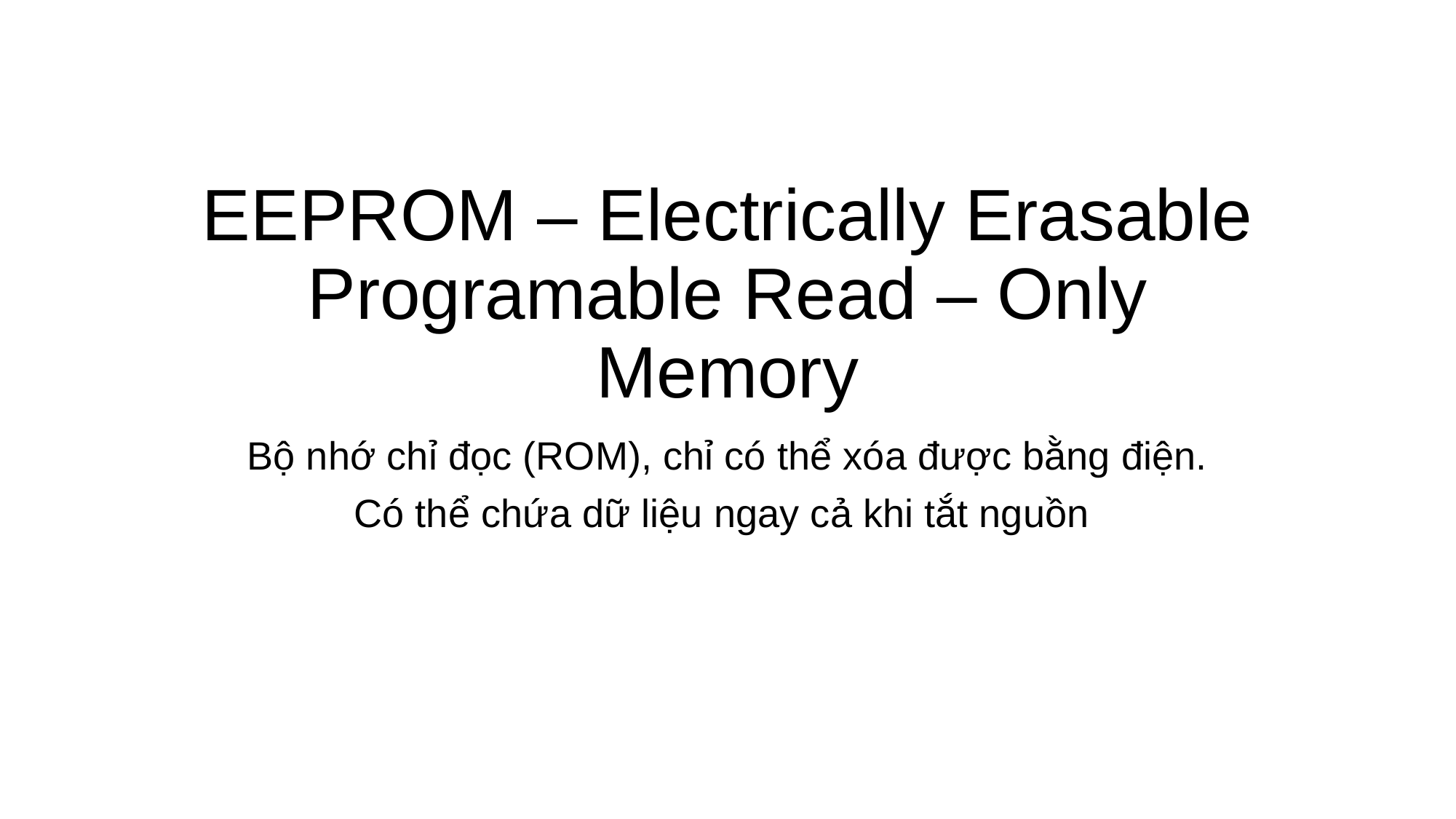

# EEPROM – Electrically Erasable Programable Read – Only Memory
Bộ nhớ chỉ đọc (ROM), chỉ có thể xóa được bằng điện.
Có thể chứa dữ liệu ngay cả khi tắt nguồn